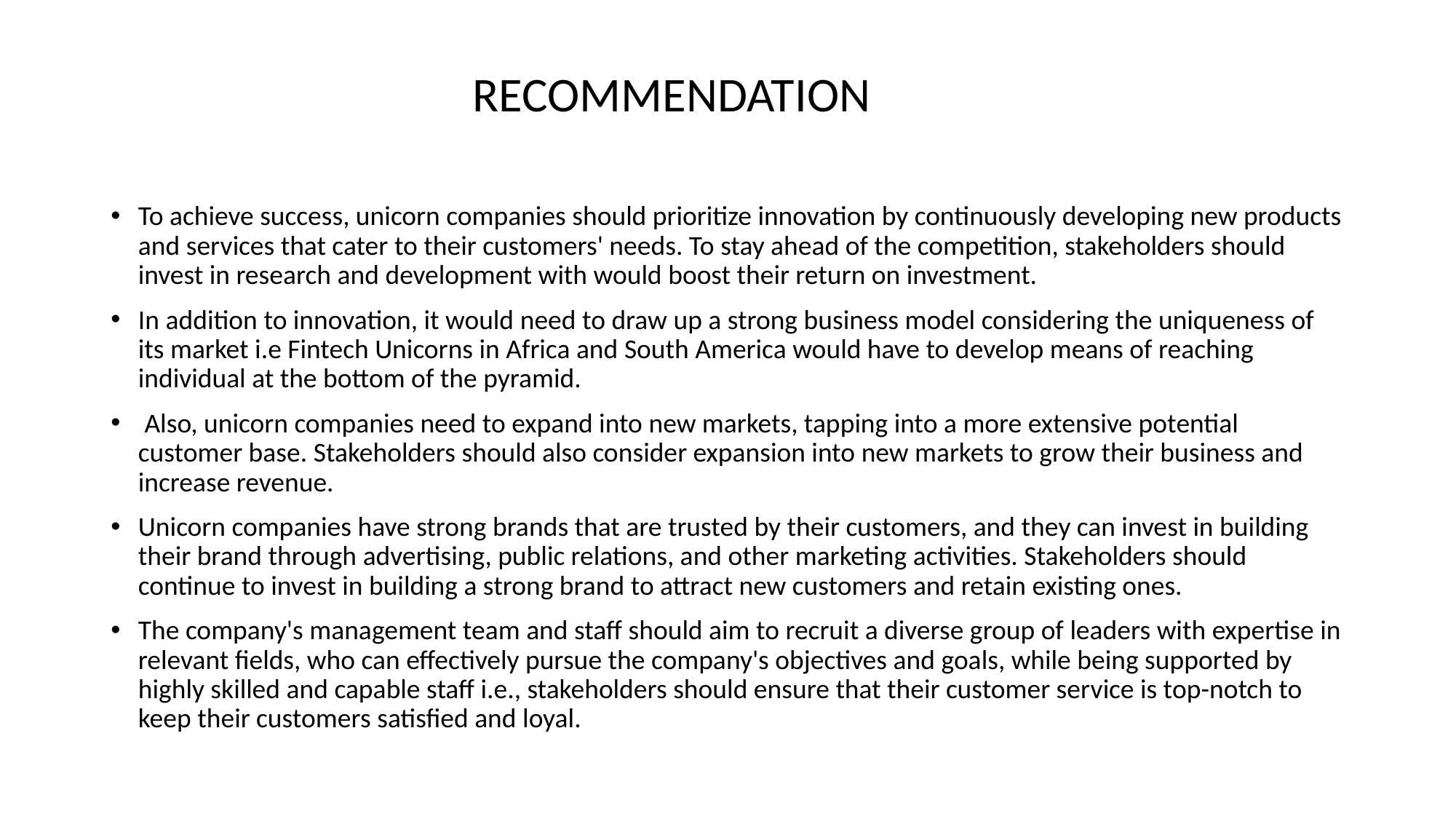

# RECOMMENDATION

To achieve success, unicorn companies should prioritize innovation by continuously developing new products and services that cater to their customers' needs. To stay ahead of the competition, stakeholders should invest in research and development with would boost their return on investment.
In addition to innovation, it would need to draw up a strong business model considering the uniqueness of its market i.e Fintech Unicorns in Africa and South America would have to develop means of reaching individual at the bottom of the pyramid.
 Also, unicorn companies need to expand into new markets, tapping into a more extensive potential customer base. Stakeholders should also consider expansion into new markets to grow their business and increase revenue.
Unicorn companies have strong brands that are trusted by their customers, and they can invest in building their brand through advertising, public relations, and other marketing activities. Stakeholders should continue to invest in building a strong brand to attract new customers and retain existing ones.
The company's management team and staff should aim to recruit a diverse group of leaders with expertise in relevant fields, who can effectively pursue the company's objectives and goals, while being supported by highly skilled and capable staff i.e., stakeholders should ensure that their customer service is top-notch to keep their customers satisfied and loyal.